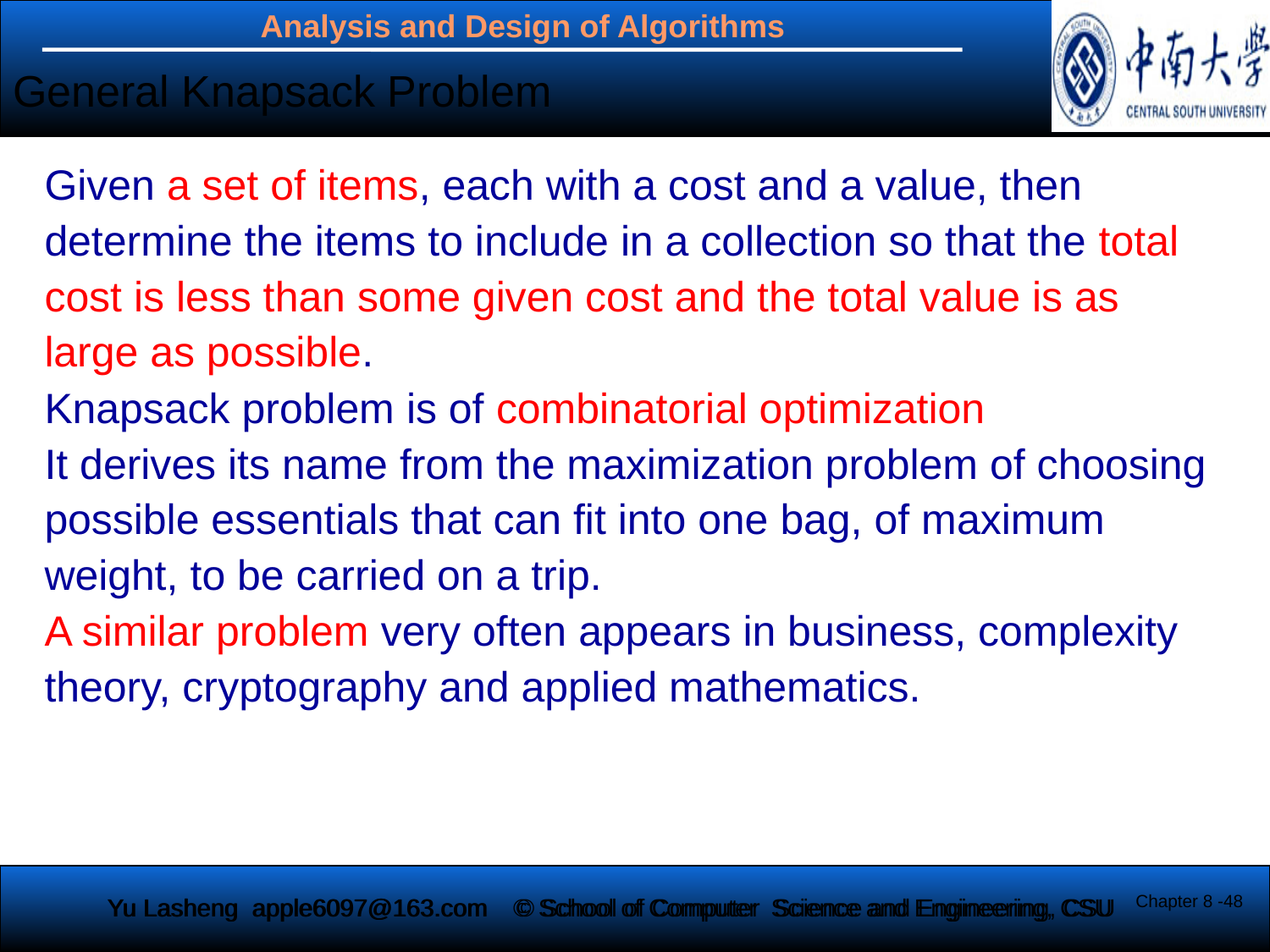

General Knapsack Problem
Given a set of items, each with a cost and a value, then determine the items to include in a collection so that the total cost is less than some given cost and the total value is as large as possible.
Knapsack problem is of combinatorial optimization
It derives its name from the maximization problem of choosing possible essentials that can fit into one bag, of maximum weight, to be carried on a trip.
A similar problem very often appears in business, complexity theory, cryptography and applied mathematics.
Chapter 8 -48
Yu Lasheng  apple6097@163.com

© School of Computer  Science and Engineering, CSU